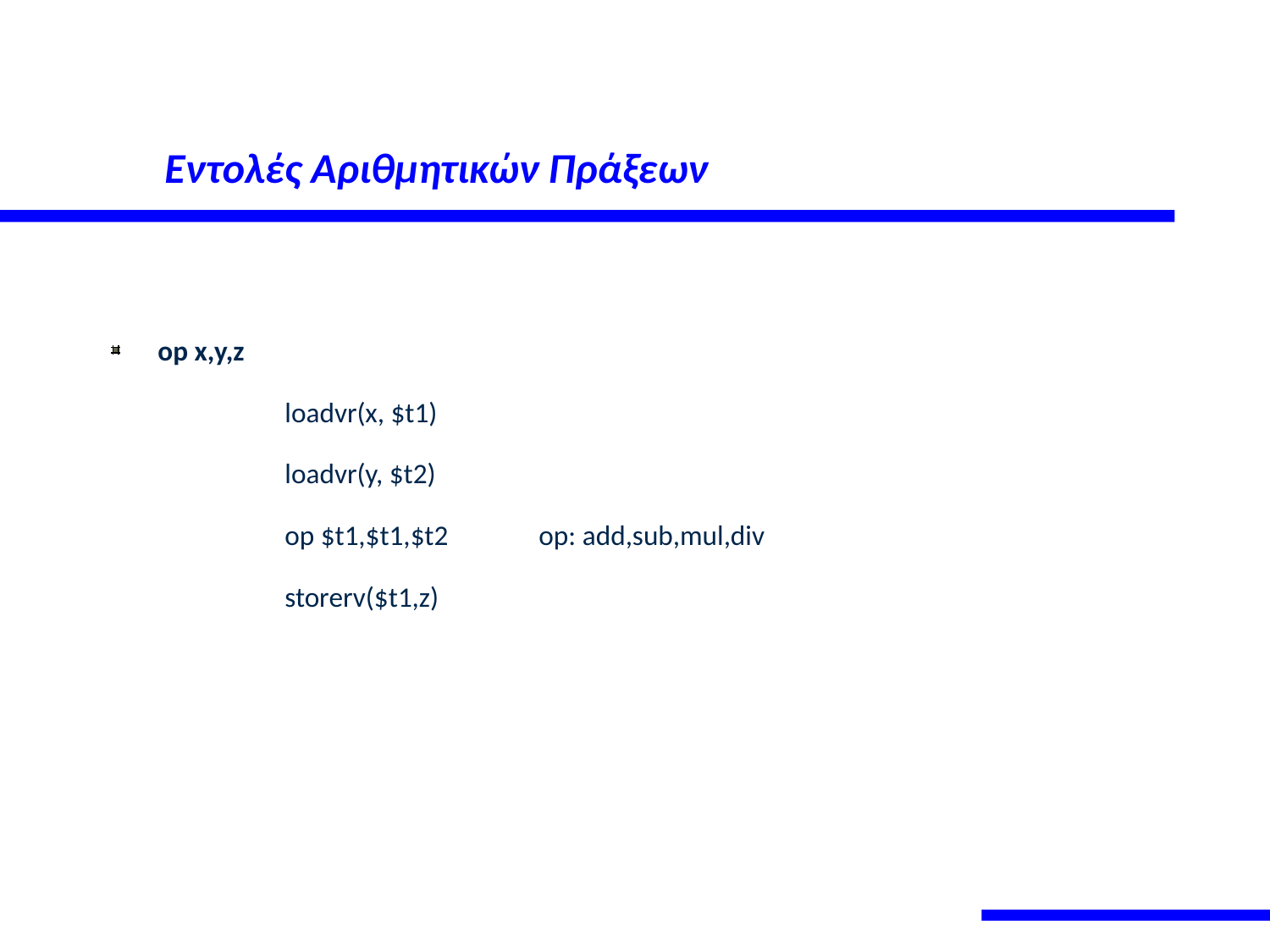

# Εντολές Αριθμητικών Πράξεων

op x,y,z
		loadvr(x, $t1)
		loadvr(y, $t2)
		op $t1,$t1,$t2  	op: add,sub,mul,div
		storerv($t1,z)